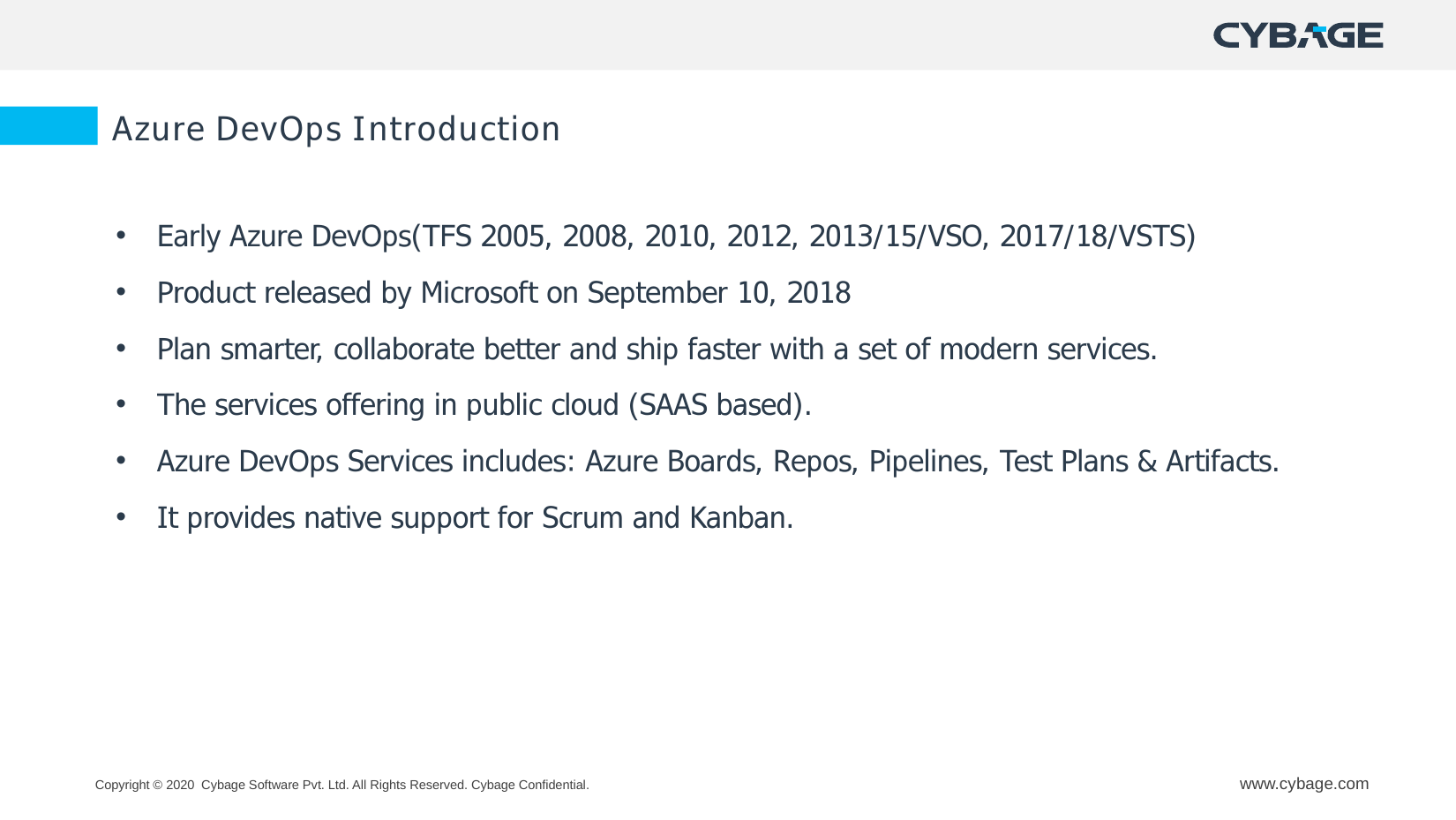

Azure DevOps Introduction

Early Azure DevOps(TFS 2005, 2008, 2010, 2012, 2013/15/VSO, 2017/18/VSTS)
Product released by Microsoft on September 10, 2018
Plan smarter, collaborate better and ship faster with a set of modern services.
The services offering in public cloud (SAAS based).
Azure DevOps Services includes: Azure Boards, Repos, Pipelines, Test Plans & Artifacts.
It provides native support for Scrum and Kanban.